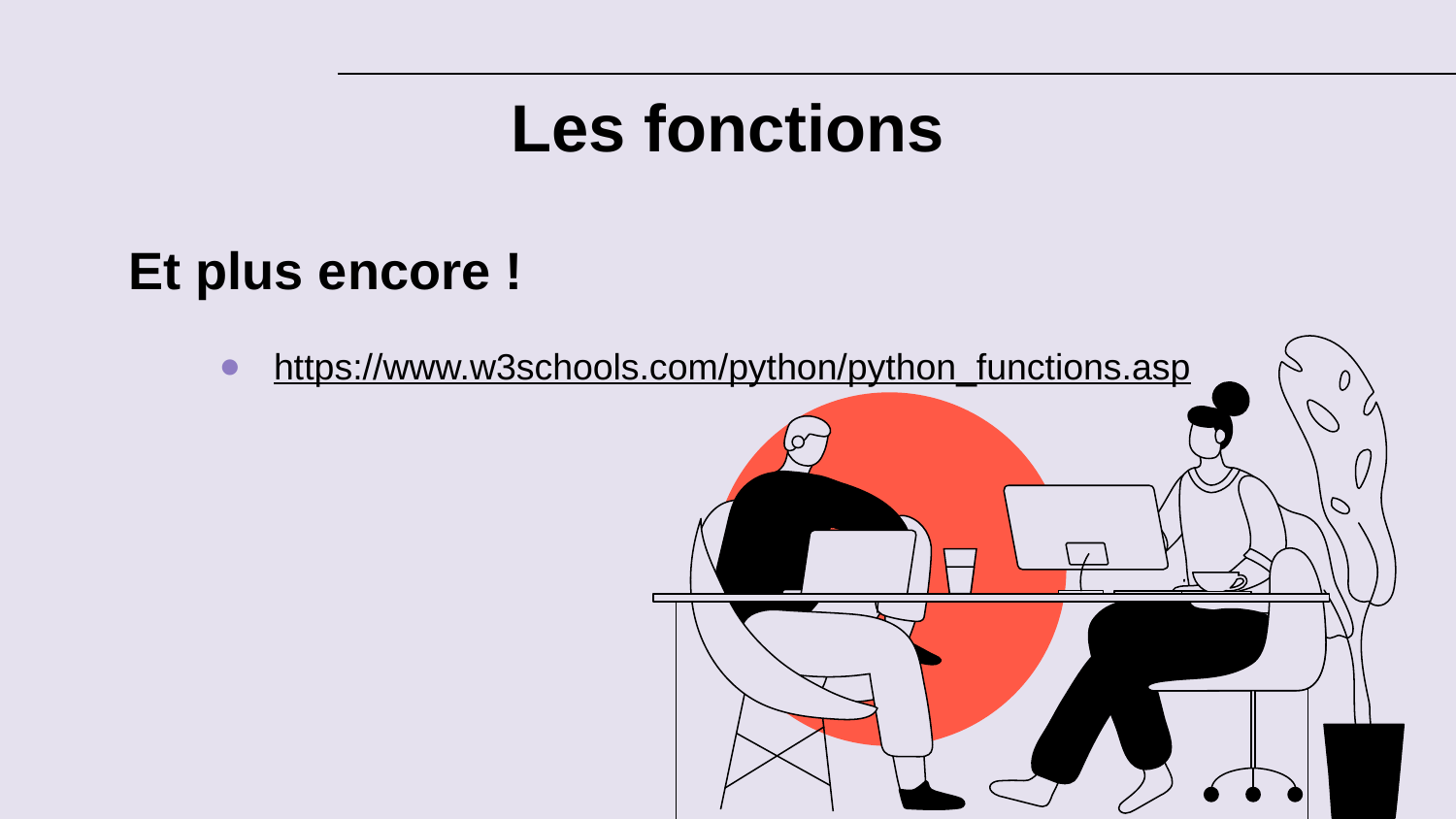

# Les fonctions
Et plus encore !

https://www.w3schools.com/python/python_functions.asp